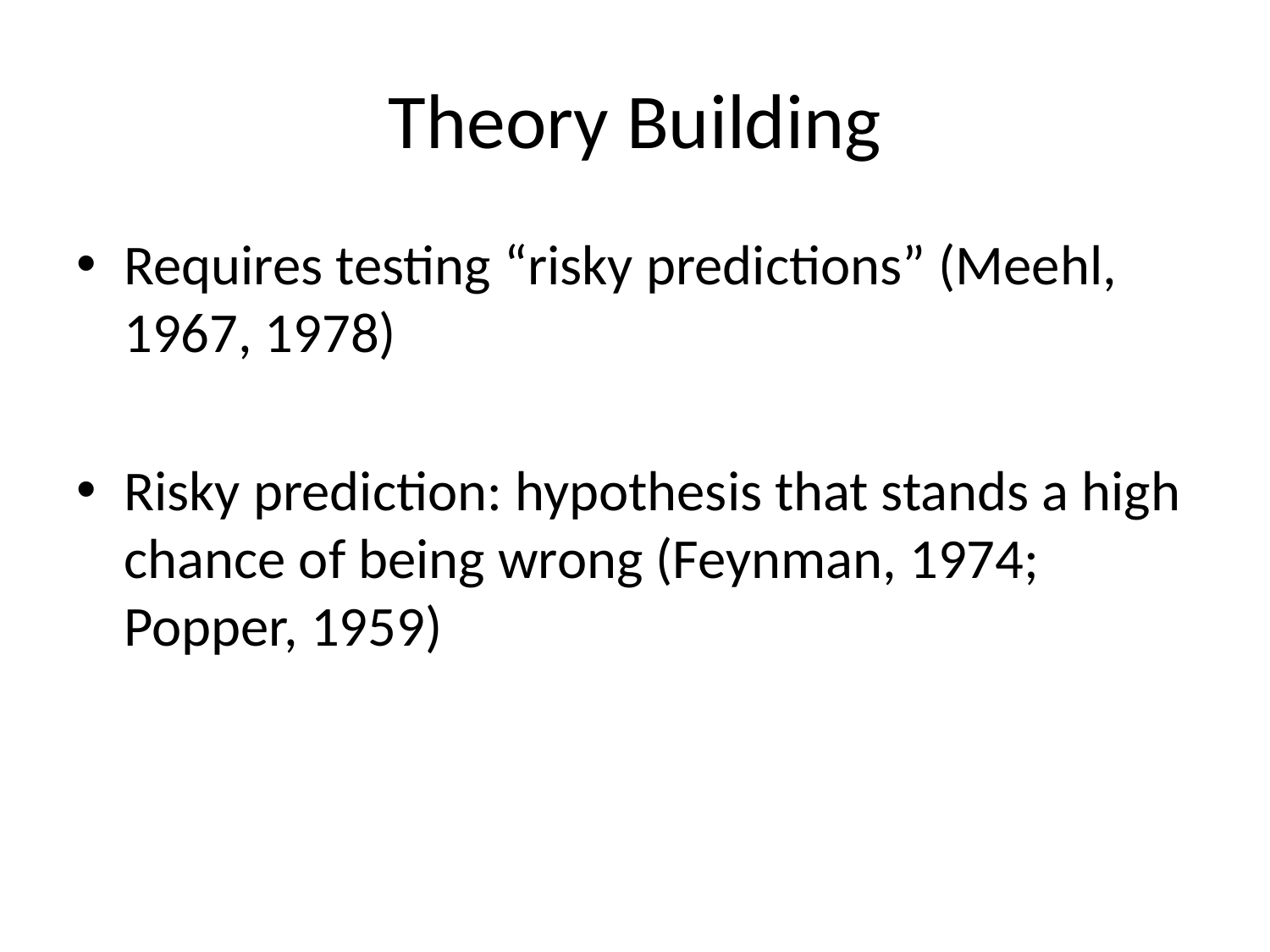

# Theory Building
Requires testing “risky predictions” (Meehl, 1967, 1978)

Risky prediction: hypothesis that stands a high chance of being wrong (Feynman, 1974; Popper, 1959)